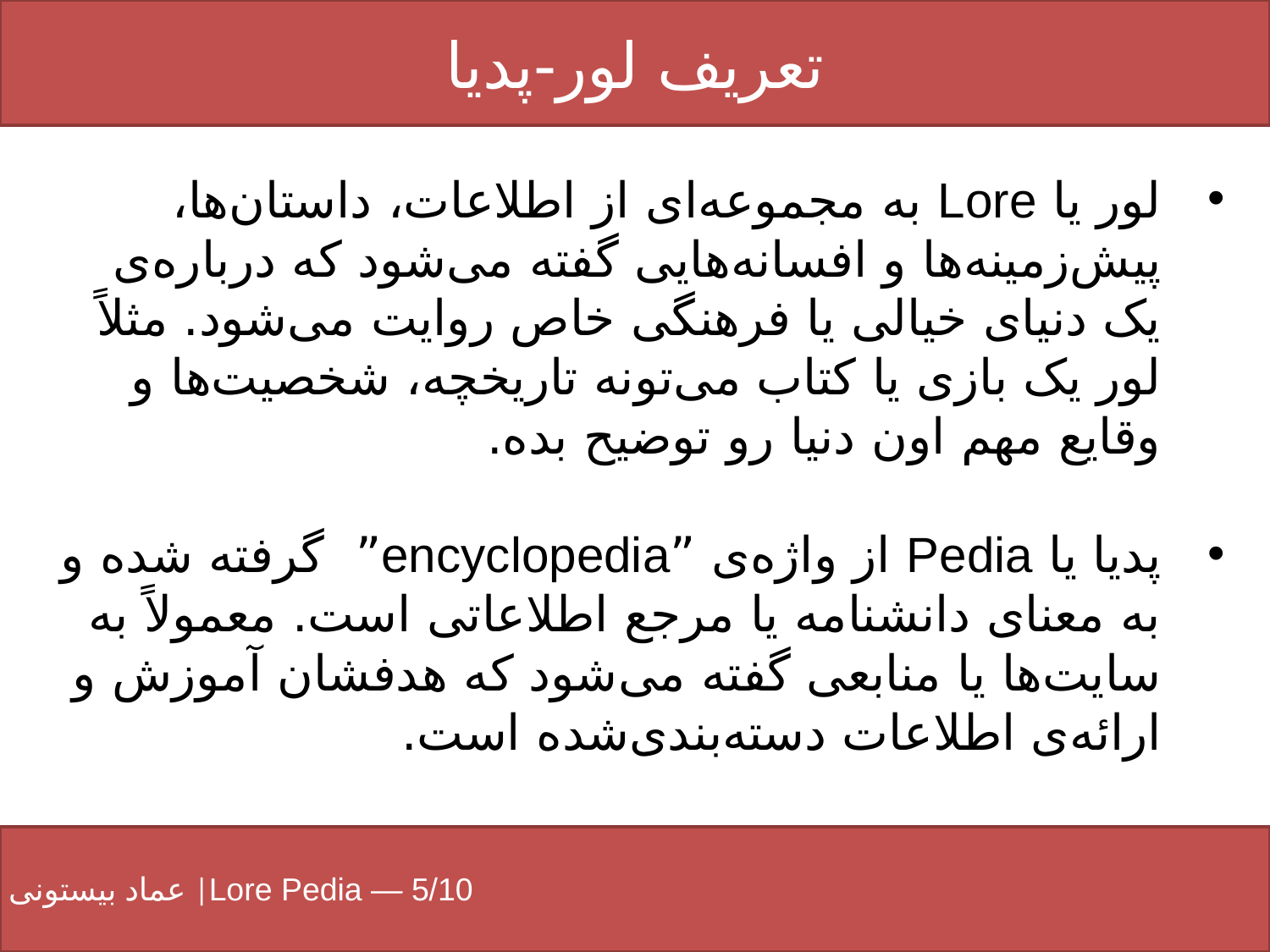

تعریف لور-پدیا

عماد بیستونی |Lore Pedia — 5/10
لور یا Lore به مجموعه‌ای از اطلاعات، داستان‌ها، پیش‌زمینه‌ها و افسانه‌هایی گفته می‌شود که درباره‌ی یک دنیای خیالی یا فرهنگی خاص روایت می‌شود. مثلاً لور یک بازی یا کتاب می‌تونه تاریخچه، شخصیت‌ها و وقایع مهم اون دنیا رو توضیح بده.

پدیا یا Pedia از واژه‌ی ”encyclopedia”  گرفته شده و به معنای دانشنامه یا مرجع اطلاعاتی است. معمولاً به سایت‌ها یا منابعی گفته می‌شود که هدفشان آموزش و ارائه‌ی اطلاعات دسته‌بندی‌شده است.